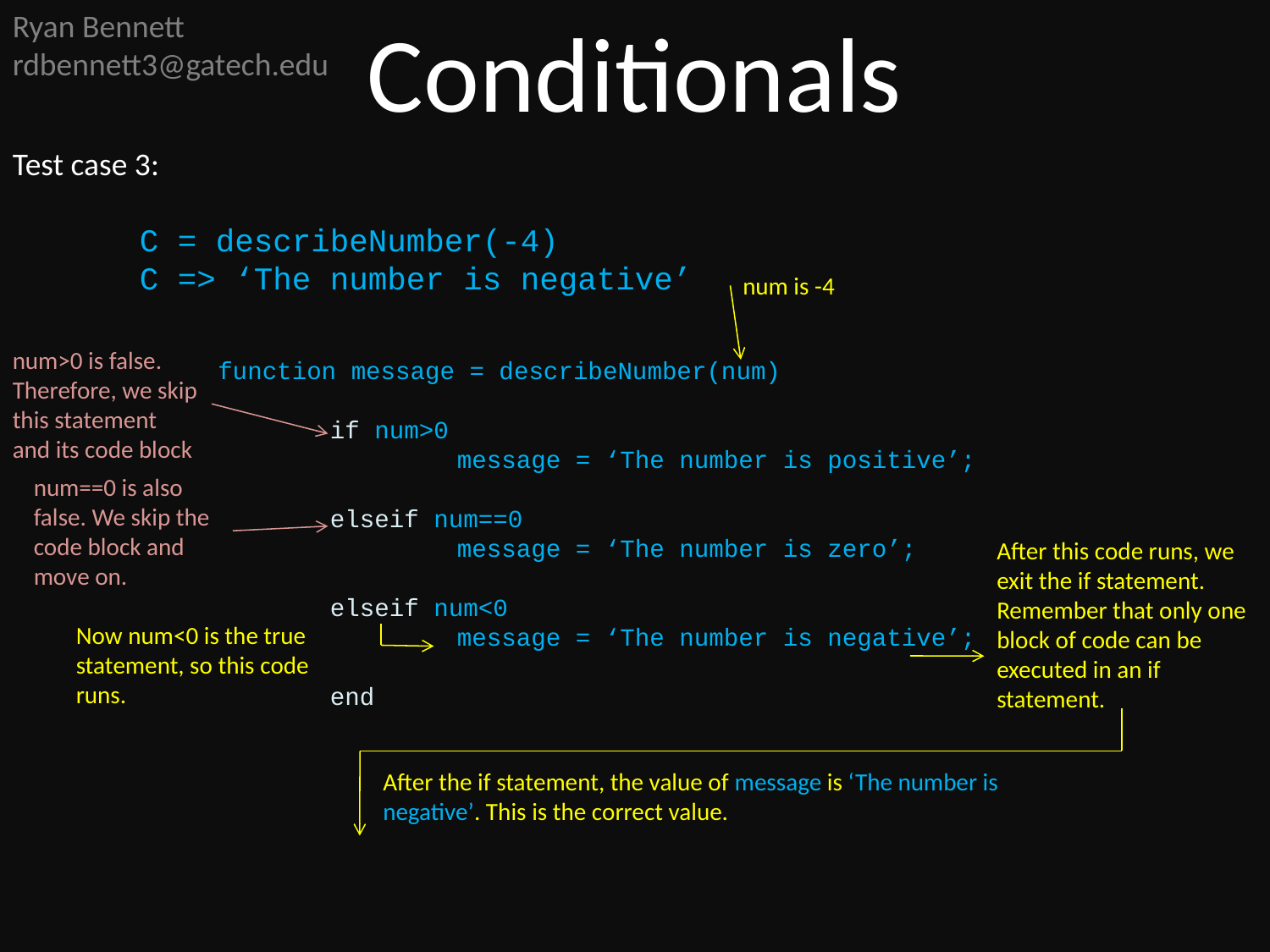

Ryan Bennett
rdbennett3@gatech.edu
Conditionals
Test case 3:

	C = describeNumber(-4)
	C => ‘The number is negative’

num is -4
num>0 is false. Therefore, we skip this statement and its code block
	 function message = describeNumber(num)

		if num>0
			message = ‘The number is positive’;

		elseif num==0
			message = ‘The number is zero’;

		elseif num<0
			message = ‘The number is negative’;

		end

num==0 is also false. We skip the code block and move on.
After this code runs, we exit the if statement. Remember that only one block of code can be executed in an if statement.
Now num<0 is the true statement, so this code runs.
After the if statement, the value of message is ‘The number is negative’. This is the correct value.